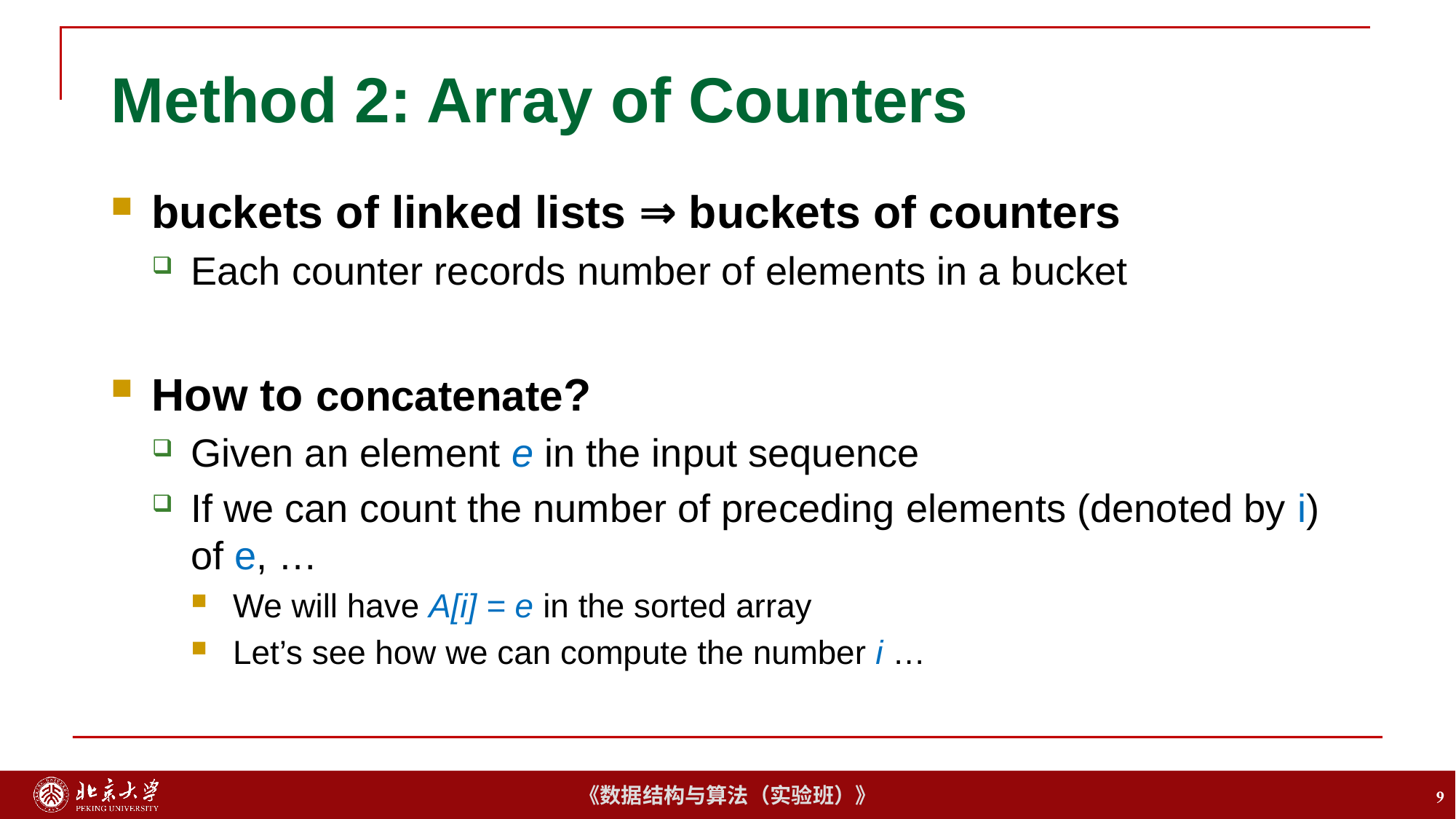

# Method 2: Array of Counters
buckets of linked lists ⇒ buckets of counters
Each counter records number of elements in a bucket

How to concatenate?
Given an element e in the input sequence
If we can count the number of preceding elements (denoted by i) of e, …
We will have A[i] = e in the sorted array
Let’s see how we can compute the number i …
9